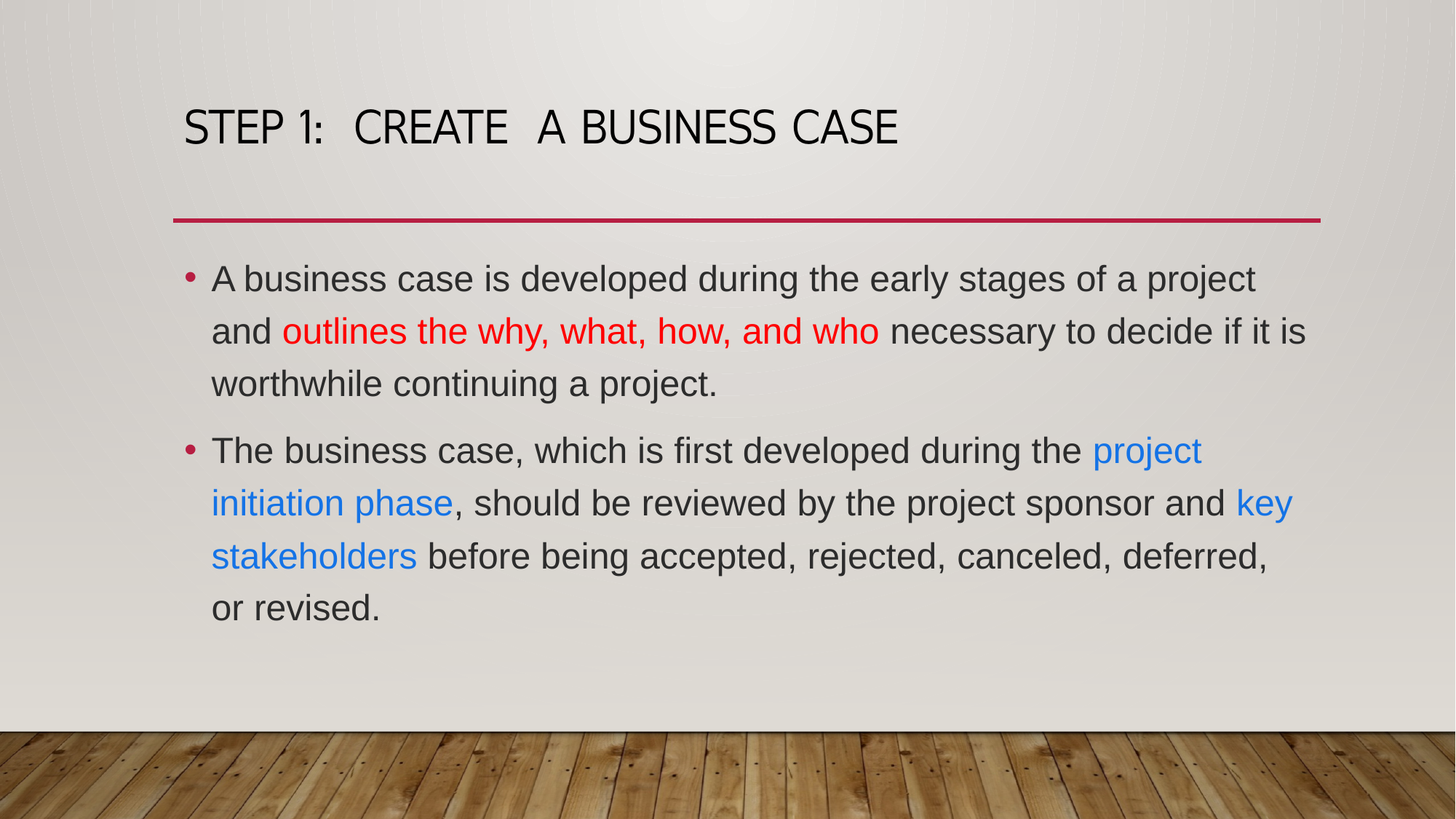

# Step 1:  Create  a business case
A business case is developed during the early stages of a project and outlines the why, what, how, and who necessary to decide if it is worthwhile continuing a project.
The business case, which is first developed during the project initiation phase, should be reviewed by the project sponsor and key stakeholders before being accepted, rejected, canceled, deferred, or revised.